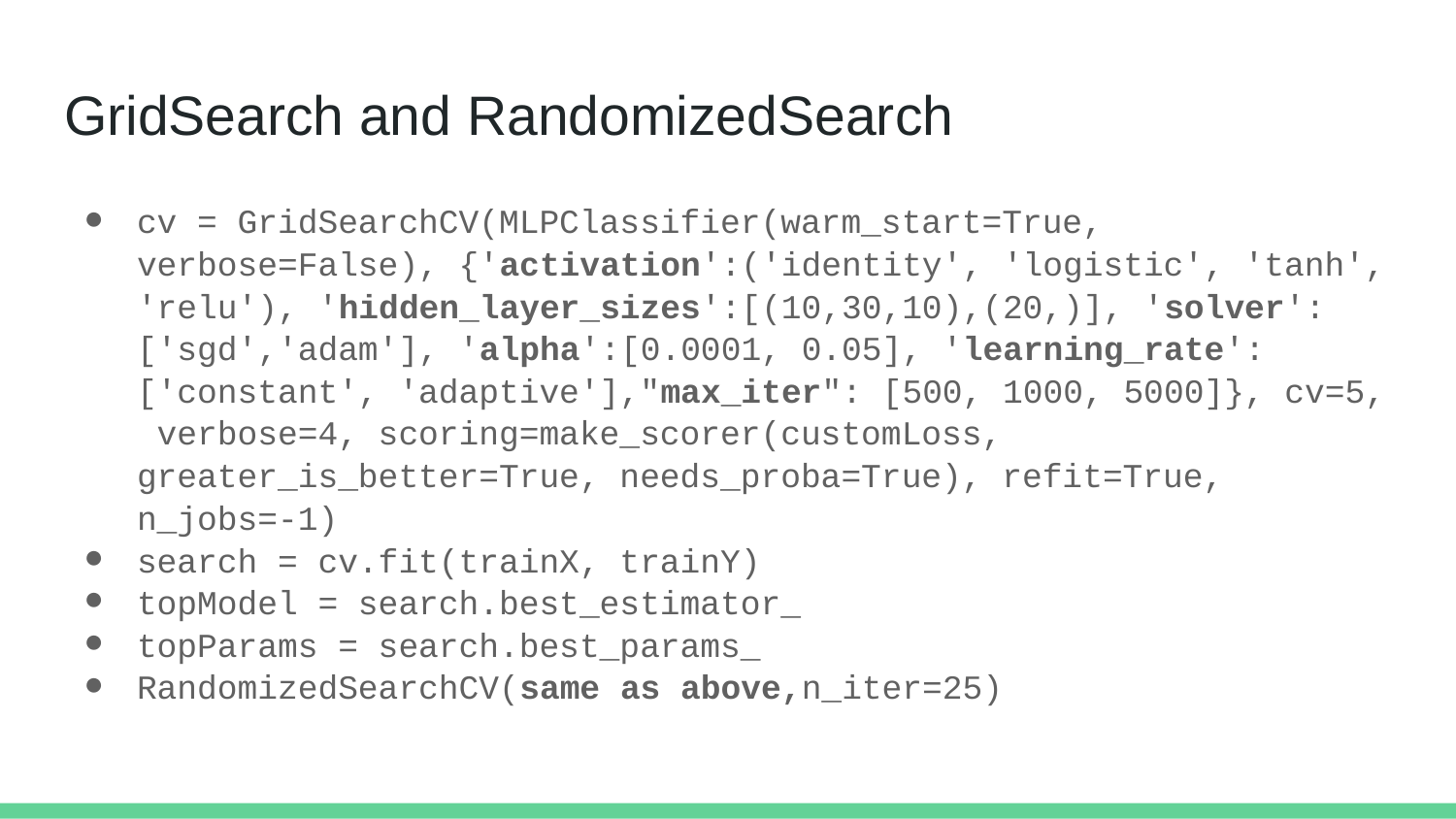

# GridSearch and RandomizedSearch
cv = GridSearchCV(MLPClassifier(warm_start=True, verbose=False), {'activation':('identity', 'logistic', 'tanh', 'relu'), 'hidden_layer_sizes':[(10,30,10),(20,)], 'solver':['sgd','adam'], 'alpha':[0.0001, 0.05], 'learning_rate':['constant', 'adaptive'],"max_iter": [500, 1000, 5000]}, cv=5,  verbose=4, scoring=make_scorer(customLoss, greater_is_better=True, needs_proba=True), refit=True, n_jobs=-1)
search = cv.fit(trainX, trainY)
topModel = search.best_estimator_
topParams = search.best_params_
RandomizedSearchCV(same as above,n_iter=25)